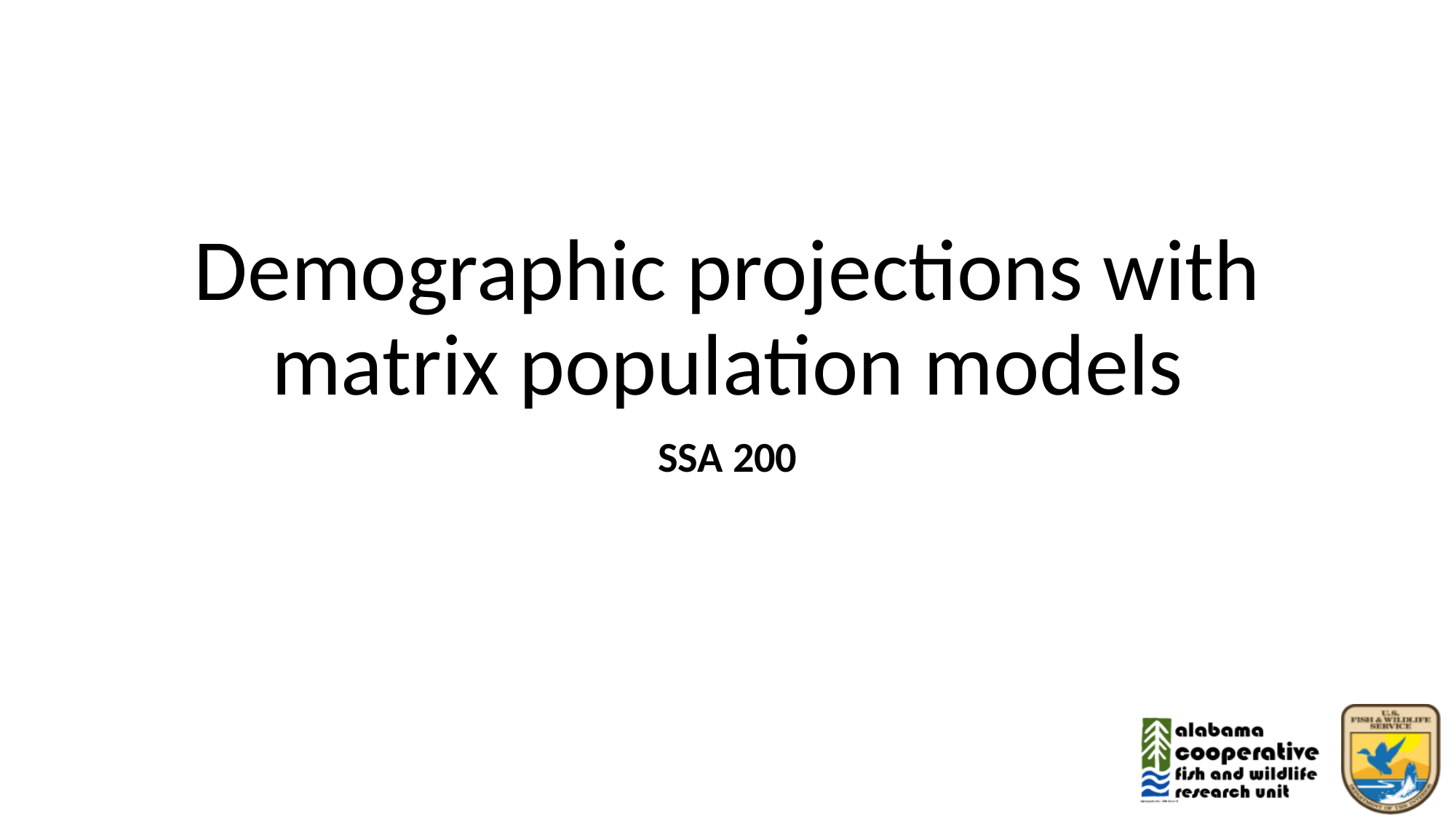

# Demographic projections with matrix population models
SSA 200